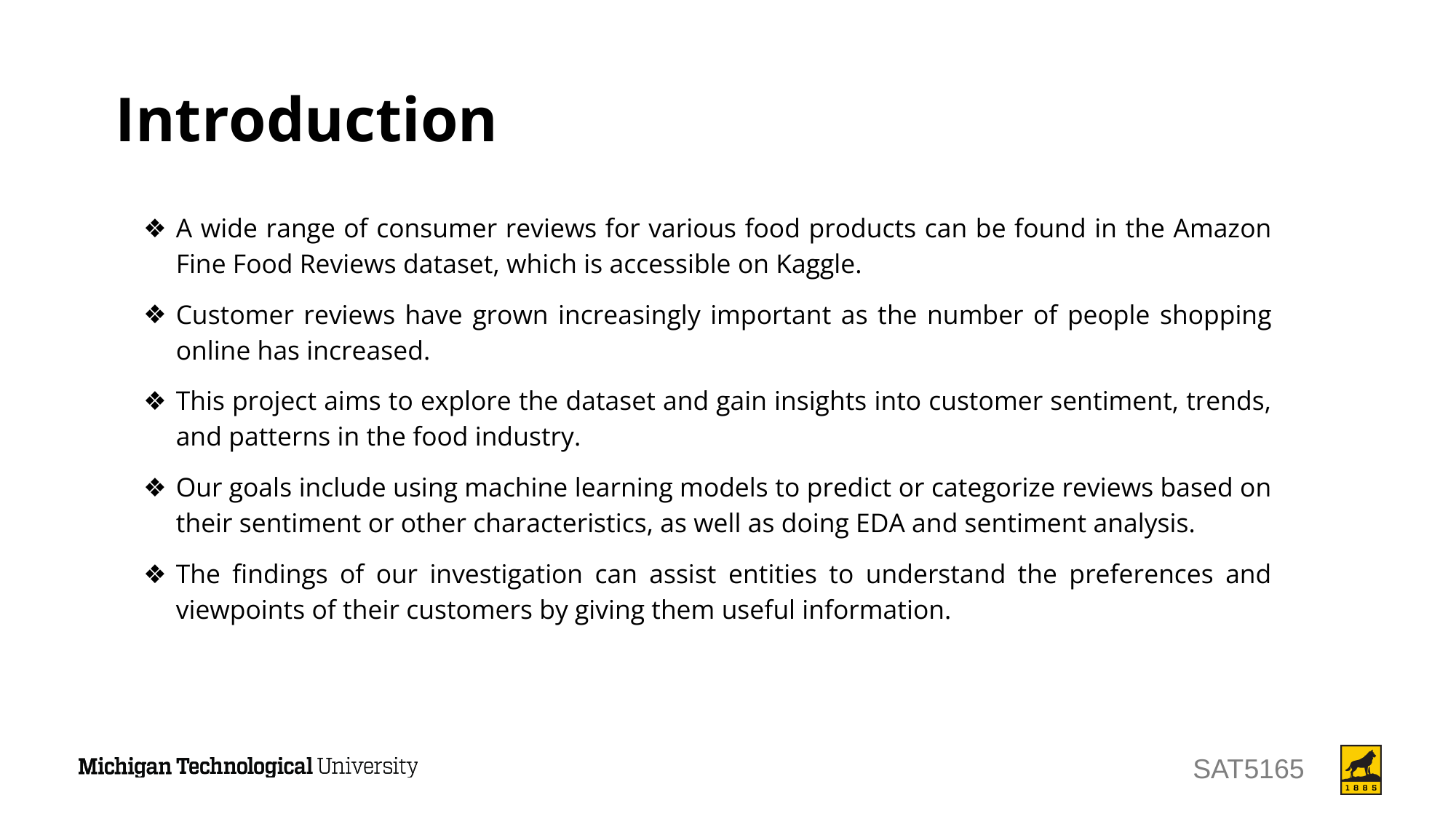

# Introduction
A wide range of consumer reviews for various food products can be found in the Amazon Fine Food Reviews dataset, which is accessible on Kaggle.
Customer reviews have grown increasingly important as the number of people shopping online has increased.
This project aims to explore the dataset and gain insights into customer sentiment, trends, and patterns in the food industry.
Our goals include using machine learning models to predict or categorize reviews based on their sentiment or other characteristics, as well as doing EDA and sentiment analysis.
The findings of our investigation can assist entities to understand the preferences and viewpoints of their customers by giving them useful information.
SAT5165